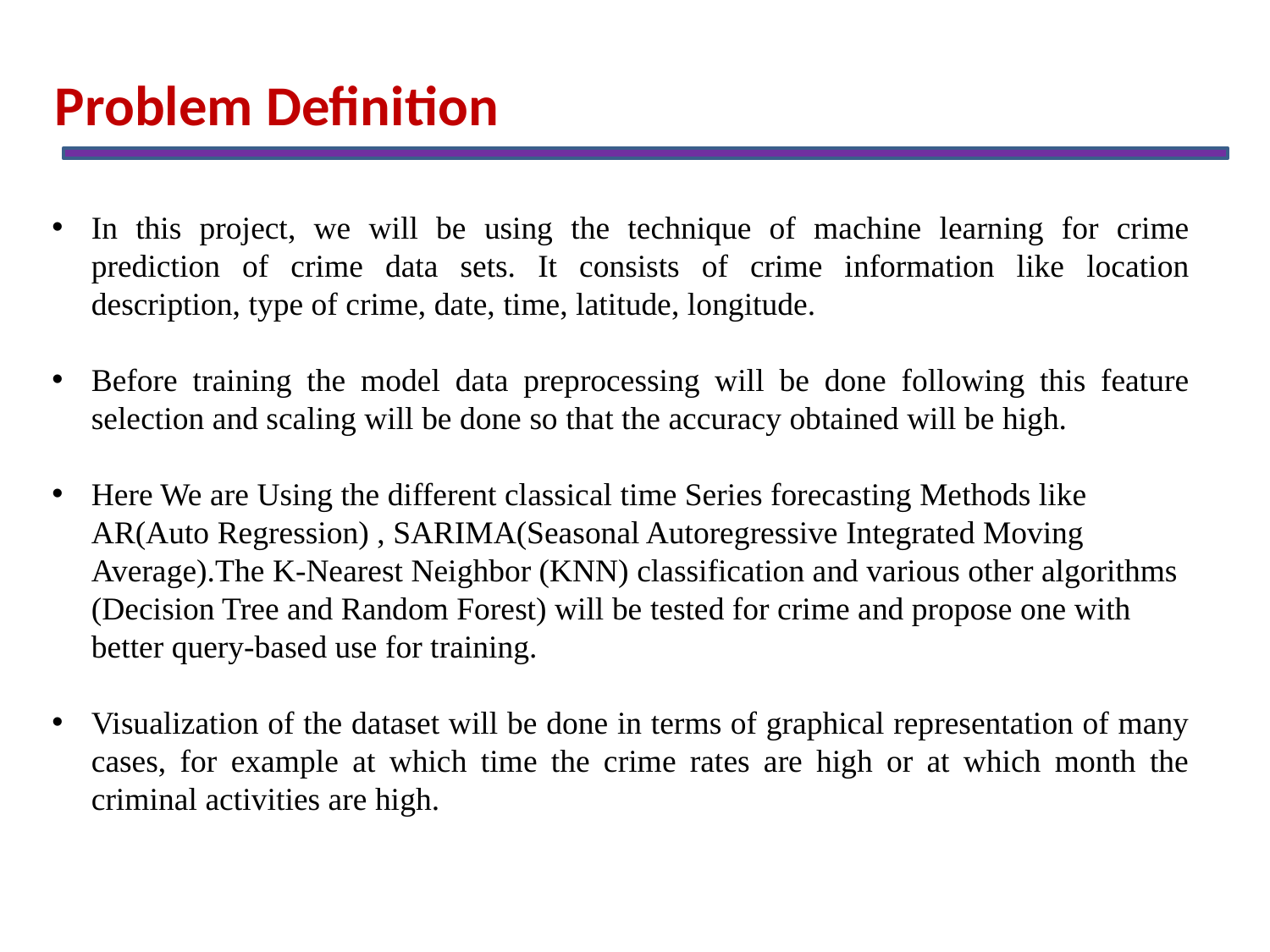

Problem Definition

In this project, we will be using the technique of machine learning for crime prediction of crime data sets. It consists of crime information like location description, type of crime, date, time, latitude, longitude.

Before training the model data preprocessing will be done following this feature selection and scaling will be done so that the accuracy obtained will be high.

Here We are Using the different classical time Series forecasting Methods like AR(Auto Regression) , SARIMA(Seasonal Autoregressive Integrated Moving Average).The K-Nearest Neighbor (KNN) classification and various other algorithms (Decision Tree and Random Forest) will be tested for crime and propose one with better query-based use for training.

Visualization of the dataset will be done in terms of graphical representation of many cases, for example at which time the crime rates are high or at which month the criminal activities are high.